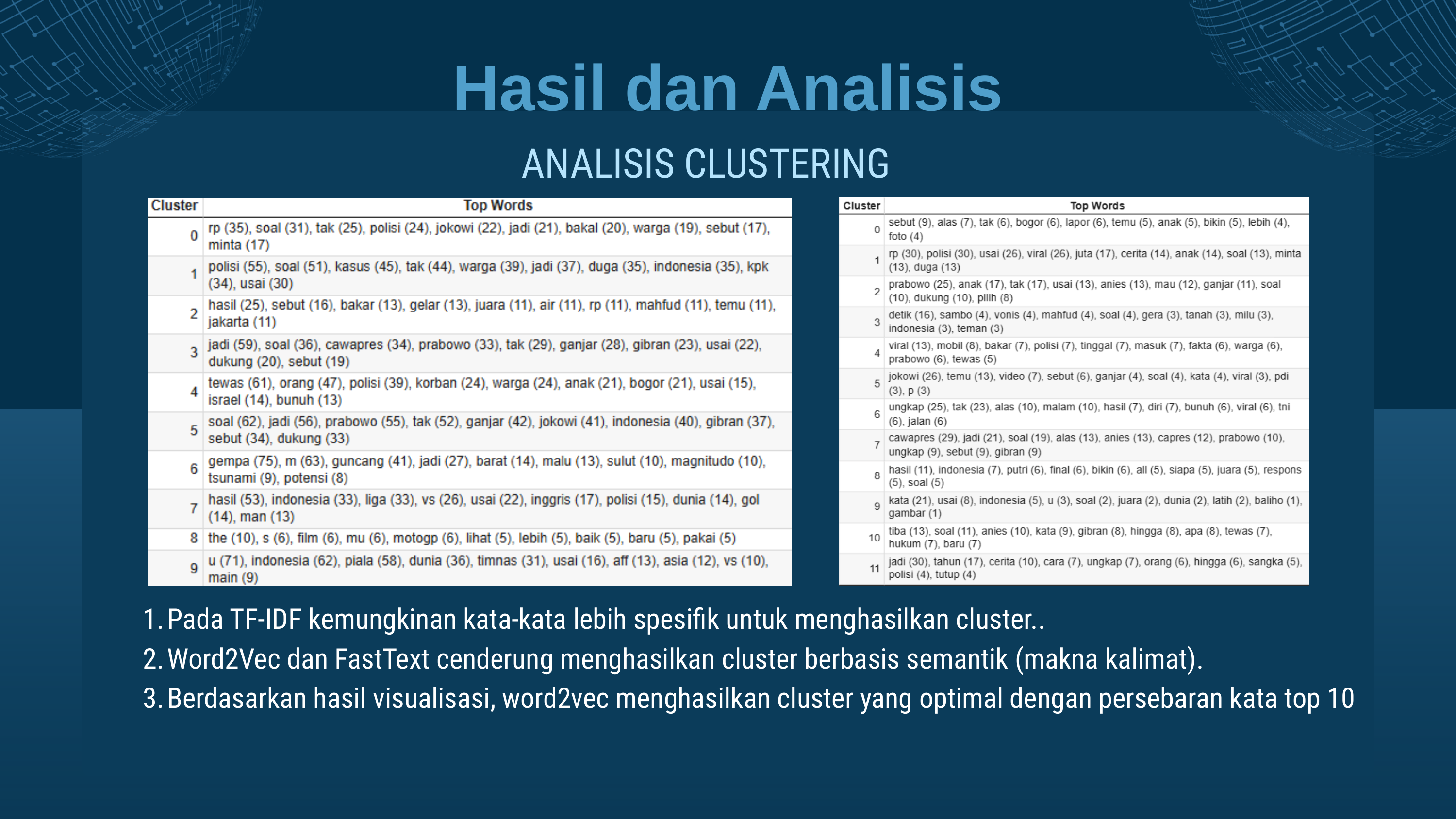

Hasil dan Analisis

ANALISIS CLUSTERING

Pada TF-IDF kemungkinan kata-kata lebih spesifik untuk menghasilkan cluster..
Word2Vec dan FastText cenderung menghasilkan cluster berbasis semantik (makna kalimat).
Berdasarkan hasil visualisasi, word2vec menghasilkan cluster yang optimal dengan persebaran kata top 10